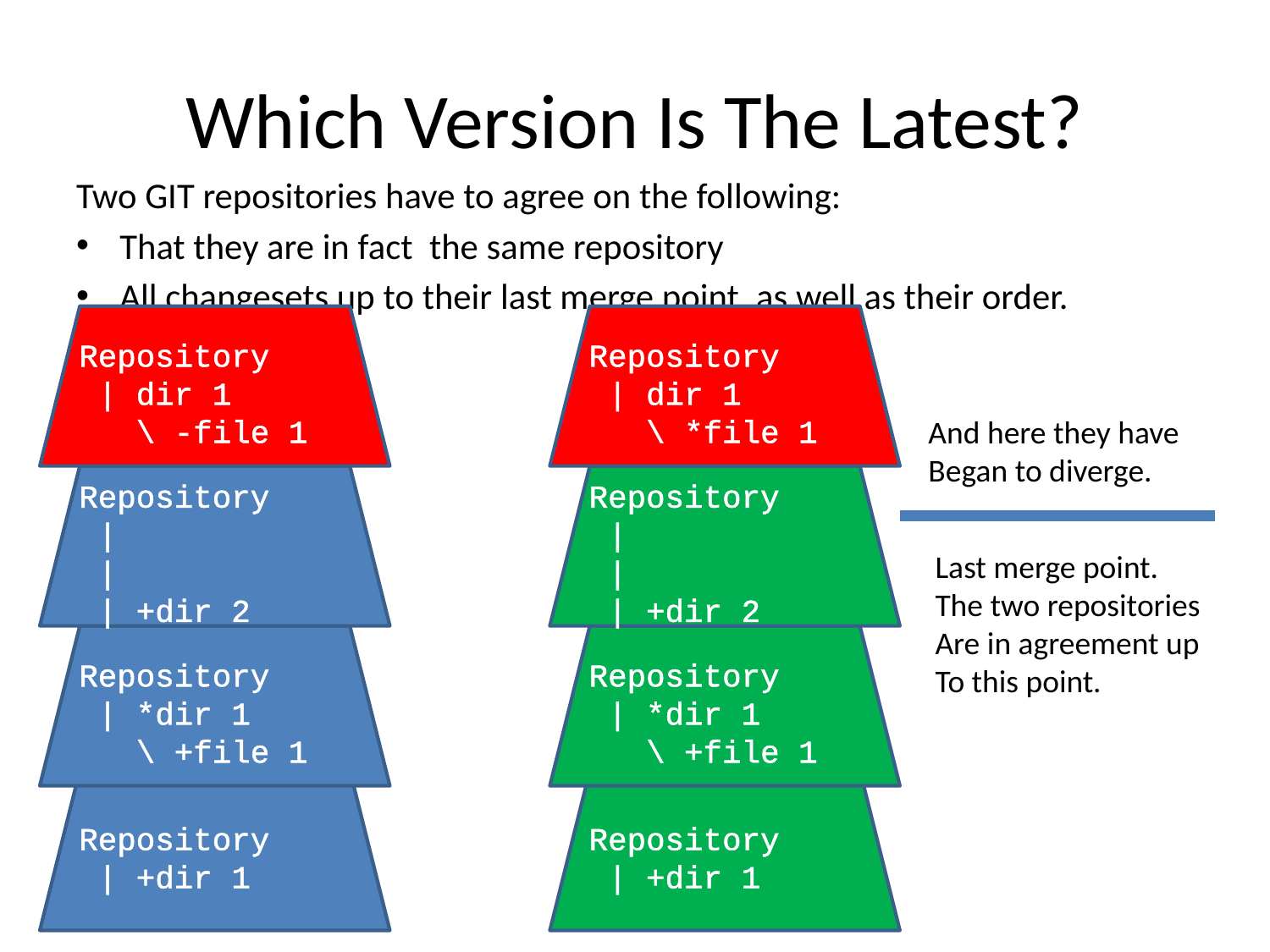

# Which Version Is The Latest?
Two GIT repositories have to agree on the following:
That they are in fact  the same repository
All changesets up to their last merge point, as well as their order.
Repository
 | dir 1
   \ -file 1
Repository
 | dir 1
   \ *file 1
And here they have
Began to diverge.
Repository
 |
 |
 | +dir 2
Repository
 |
 |
 | +dir 2
Last merge point.
The two repositories
Are in agreement up
To this point.
Repository
 | *dir 1
   \ +file 1
Repository
 | *dir 1
   \ +file 1
Repository
 | +dir 1
Repository
 | +dir 1